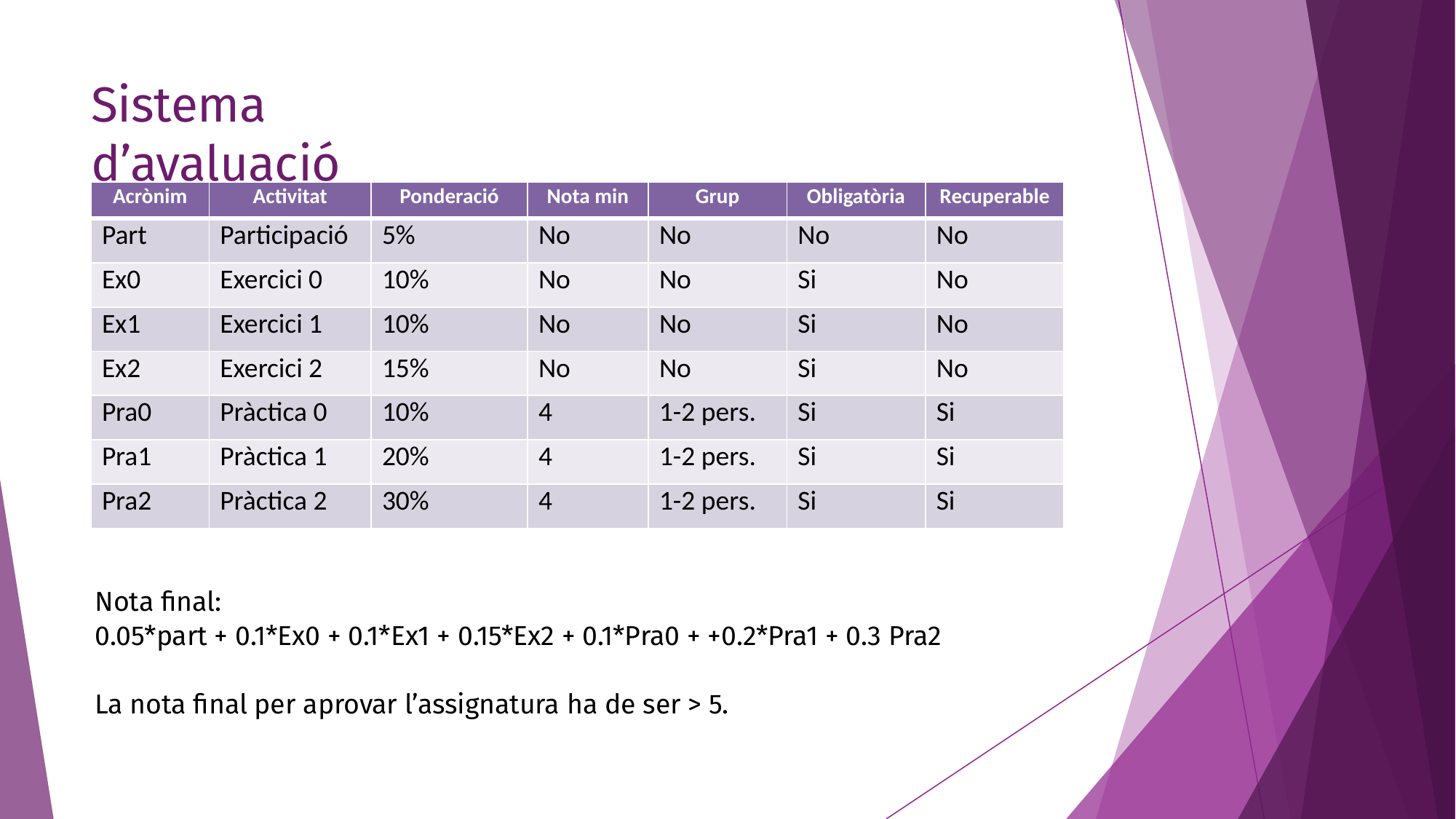

# Sistema d’avaluació
| Acrònim | Activitat | Ponderació | Nota min | Grup | Obligatòria | Recuperable |
| --- | --- | --- | --- | --- | --- | --- |
| Part | Participació | 5% | No | No | No | No |
| Ex0 | Exercici 0 | 10% | No | No | Si | No |
| Ex1 | Exercici 1 | 10% | No | No | Si | No |
| Ex2 | Exercici 2 | 15% | No | No | Si | No |
| Pra0 | Pràctica 0 | 10% | 4 | 1-2 pers. | Si | Si |
| Pra1 | Pràctica 1 | 20% | 4 | 1-2 pers. | Si | Si |
| Pra2 | Pràctica 2 | 30% | 4 | 1-2 pers. | Si | Si |
Nota final:
0.05*part + 0.1*Ex0 + 0.1*Ex1 + 0.15*Ex2 + 0.1*Pra0 + +0.2*Pra1 + 0.3 Pra2

La nota final per aprovar l’assignatura ha de ser > 5.